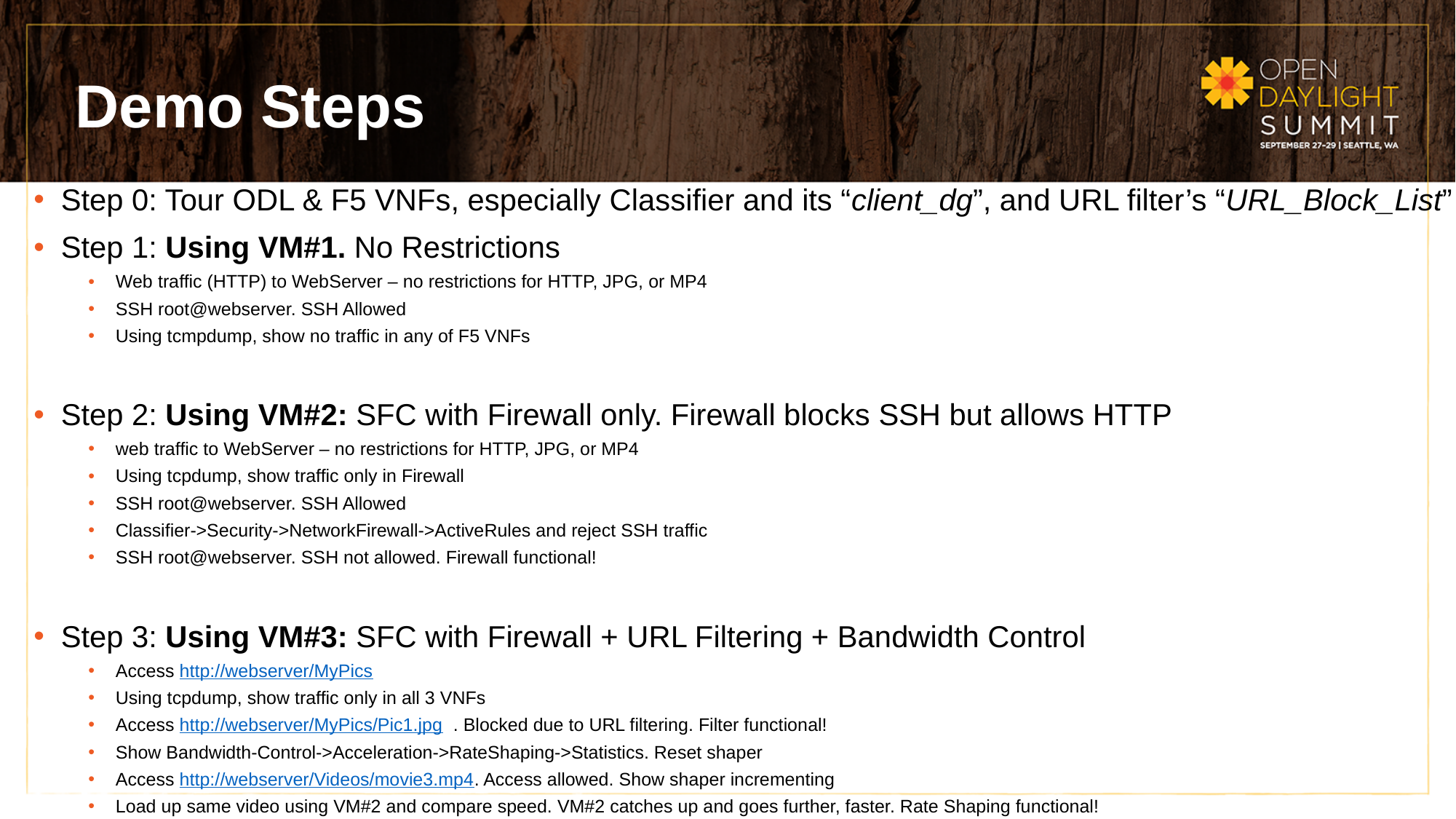

Demo Steps
Step 0: Tour ODL & F5 VNFs, especially Classifier and its “client_dg”, and URL filter’s “URL_Block_List”
Step 1: Using VM#1. No Restrictions
Web traffic (HTTP) to WebServer – no restrictions for HTTP, JPG, or MP4
SSH root@webserver. SSH Allowed
Using tcmpdump, show no traffic in any of F5 VNFs

Step 2: Using VM#2: SFC with Firewall only. Firewall blocks SSH but allows HTTP
web traffic to WebServer – no restrictions for HTTP, JPG, or MP4
Using tcpdump, show traffic only in Firewall
SSH root@webserver. SSH Allowed
Classifier->Security->NetworkFirewall->ActiveRules and reject SSH traffic
SSH root@webserver. SSH not allowed. Firewall functional!

Step 3: Using VM#3: SFC with Firewall + URL Filtering + Bandwidth Control
Access http://webserver/MyPics
Using tcpdump, show traffic only in all 3 VNFs
Access http://webserver/MyPics/Pic1.jpg  . Blocked due to URL filtering. Filter functional!
Show Bandwidth-Control->Acceleration->RateShaping->Statistics. Reset shaper
Access http://webserver/Videos/movie3.mp4. Access allowed. Show shaper incrementing
Load up same video using VM#2 and compare speed. VM#2 catches up and goes further, faster. Rate Shaping functional!